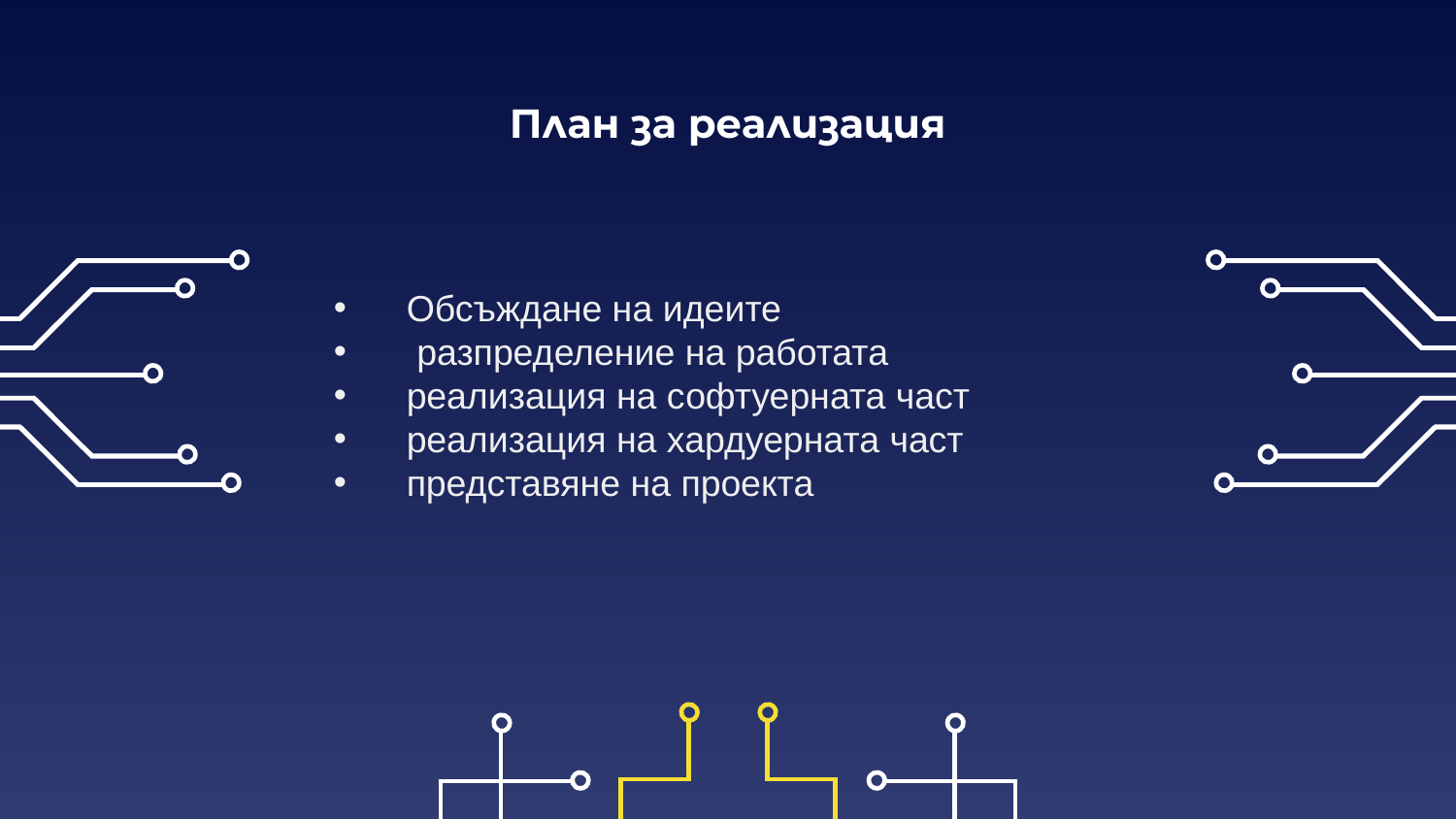

# План за реализация
Обсъждане на идеите
 разпределение на работата
реализация на софтуерната част
реализация на хардуерната част
представяне на проекта